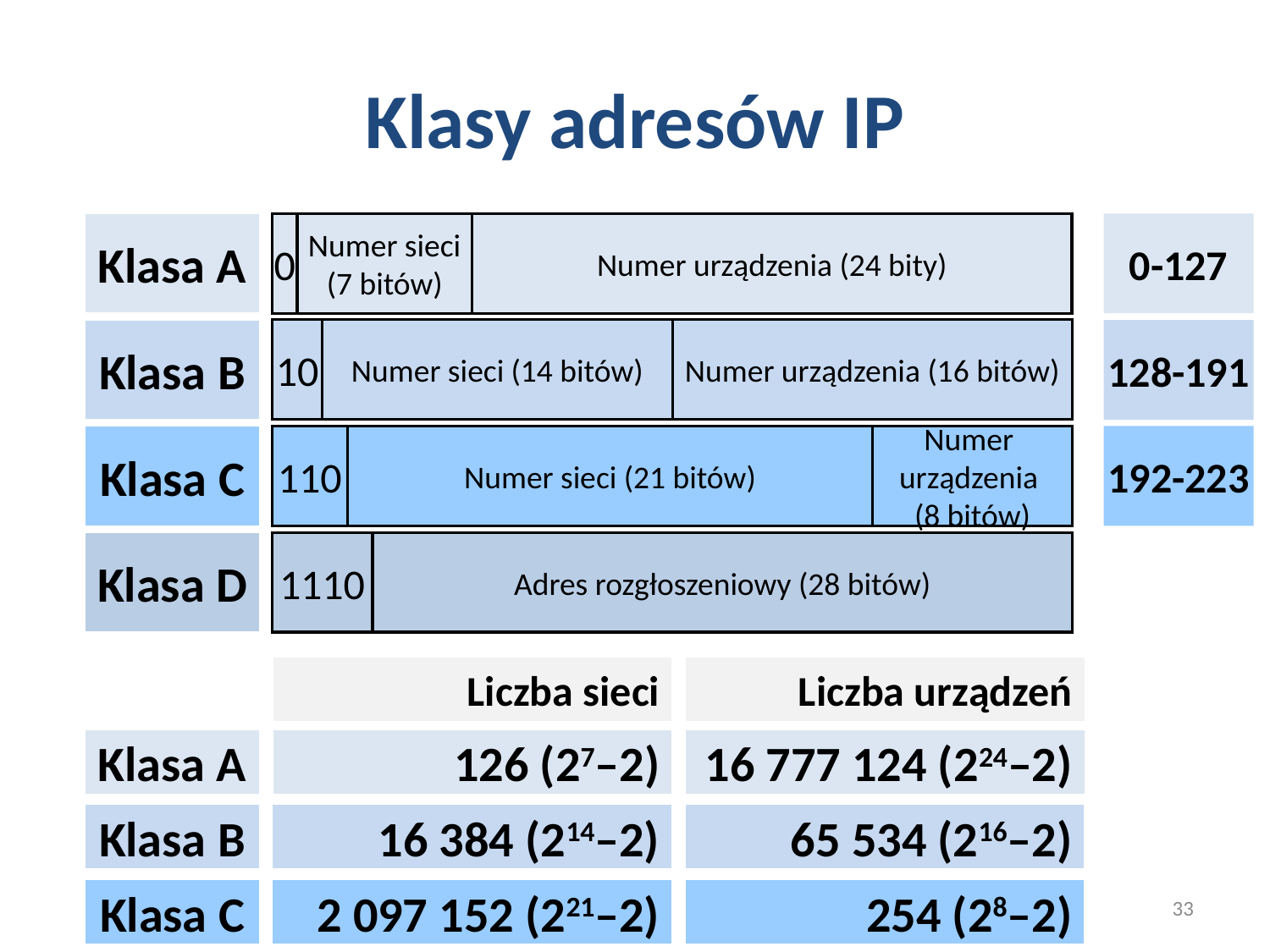

# Klasy adresów IP
Klasa A

0
Numer sieci
(7 bitów)
Numer urządzenia (24 bity)
0-127

10
Numer sieci (14 bitów)
Numer urządzenia (16 bitów)
Klasa B
128-191
192-223
Klasa C

110
Numer sieci (21 bitów)
Numer
urządzenia
(8 bitów)
Klasa D

1110
Adres rozgłoszeniowy (28 bitów)
Liczba sieci
Liczba urządzeń
Klasa A
126 (27–2)
16 777 124 (224–2)
Klasa B
16 384 (214–2)
65 534 (216–2)
Klasa C
2 097 152 (221–2)
254 (28–2)
33